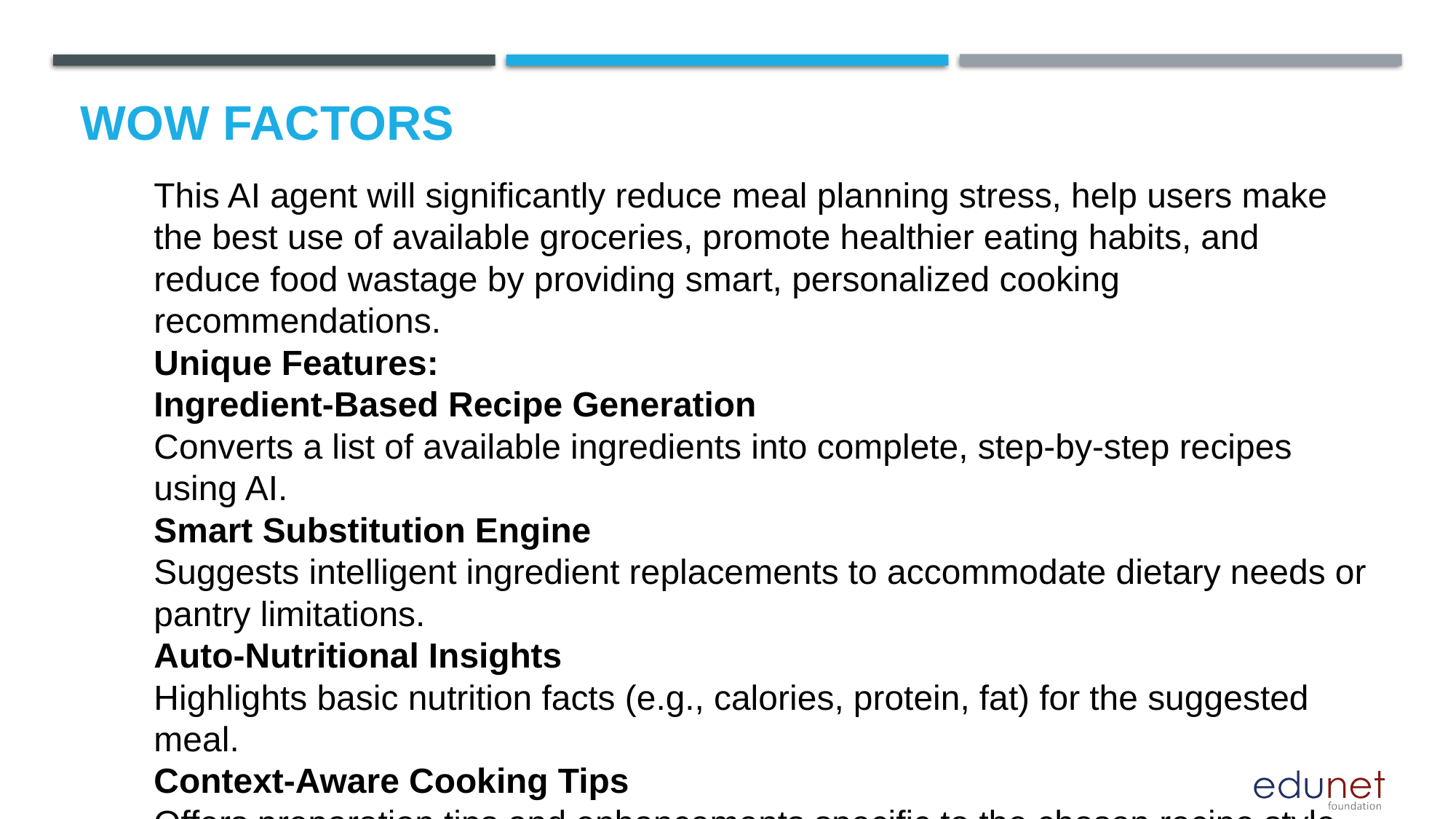

# Wow factors
This AI agent will significantly reduce meal planning stress, help users make the best use of available groceries, promote healthier eating habits, and reduce food wastage by providing smart, personalized cooking recommendations.
Unique Features:
Ingredient-Based Recipe Generation
Converts a list of available ingredients into complete, step-by-step recipes using AI.
Smart Substitution Engine
Suggests intelligent ingredient replacements to accommodate dietary needs or pantry limitations.
Auto-Nutritional Insights
Highlights basic nutrition facts (e.g., calories, protein, fat) for the suggested meal.
Context-Aware Cooking Tips
Offers preparation tips and enhancements specific to the chosen recipe style or ingredient pairing.